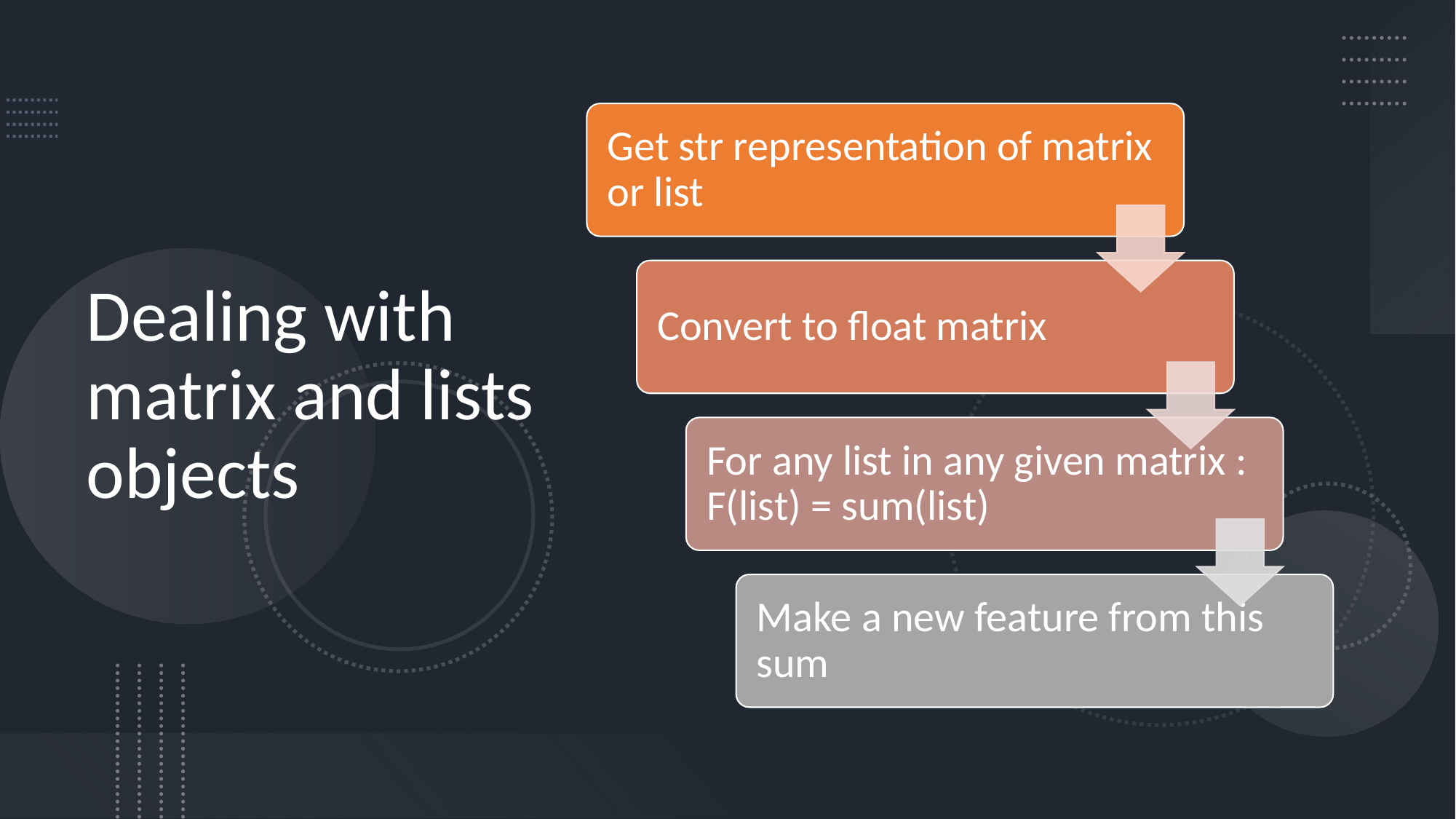

# Dealing with matrix and lists objects
Get str representation of matrix or list
Convert to float matrix
For any list in any given matrix : F(list) = sum(list)
Make a new feature from this sum